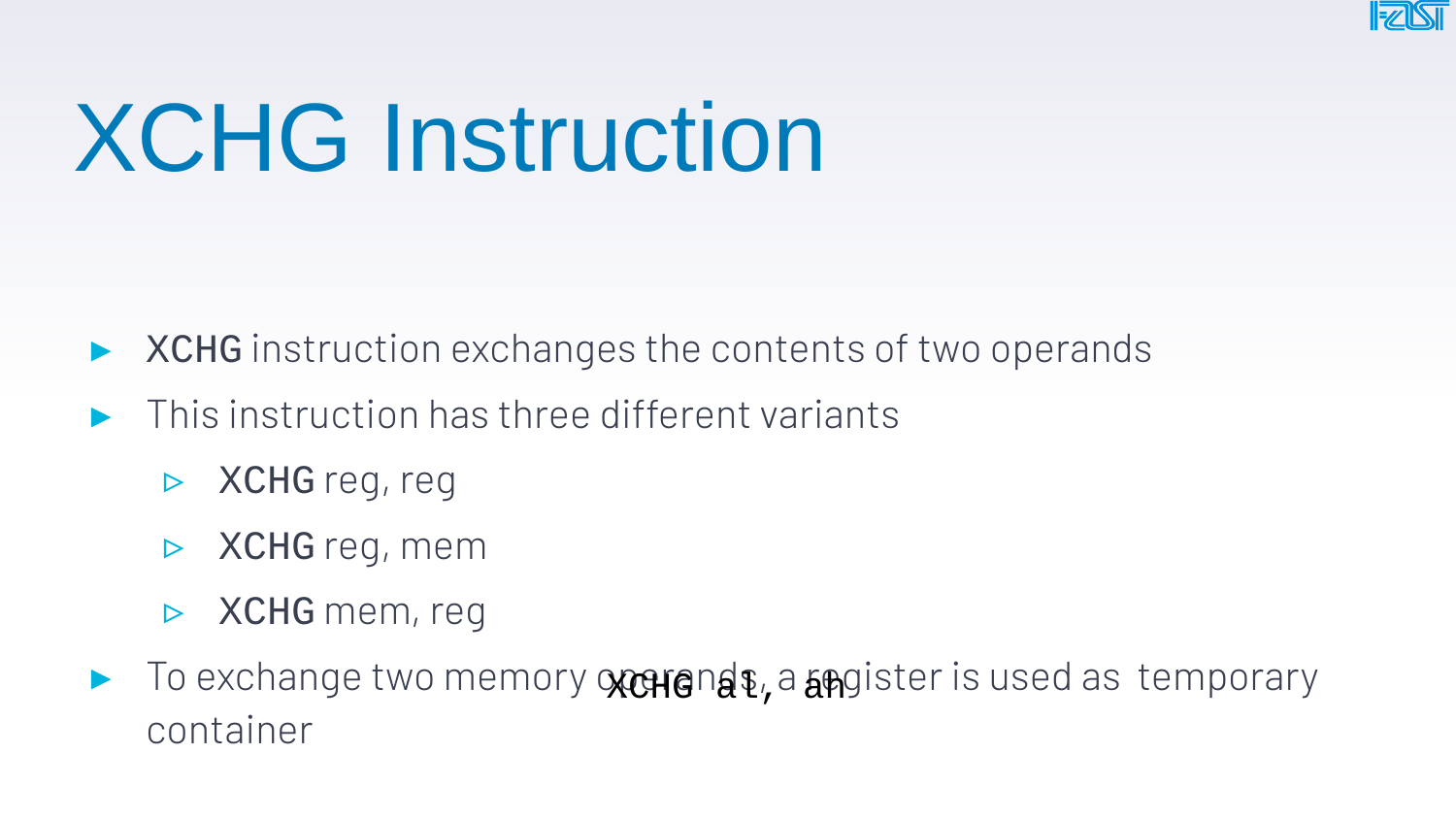

# XCHG Instruction
XCHG instruction exchanges the contents of two operands
This instruction has three different variants
XCHG reg, reg
XCHG reg, mem
XCHG mem, reg
To exchange two memory operands, a register is used as  temporary container
XCHG al, ah
22